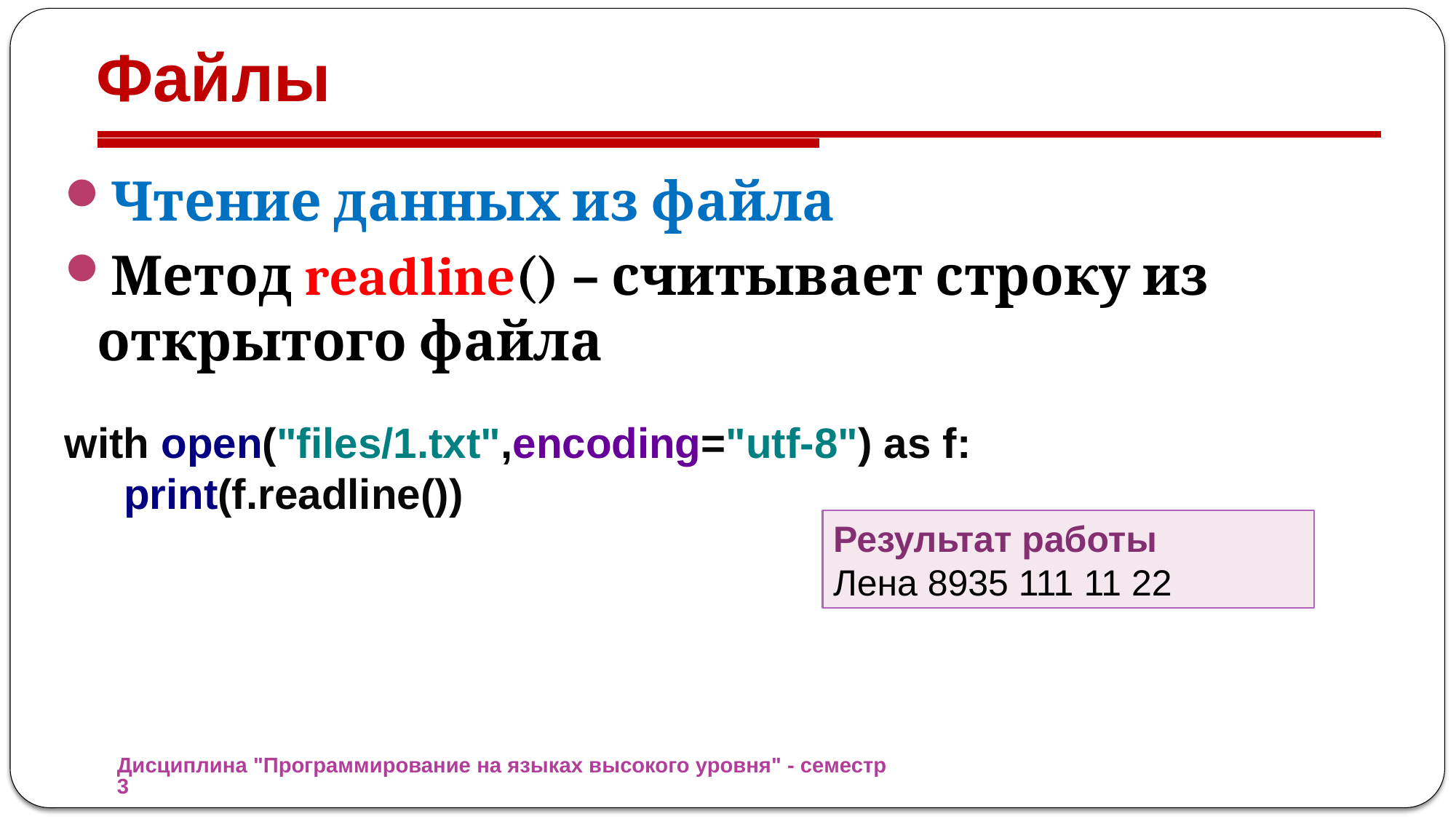

# Файлы
Чтение данных из файла
Метод readline() – считывает строку из открытого файла

with open("files/1.txt",encoding="utf-8") as f:
     print(f.readline())
Результат работы
Лена 8935 111 11 22
Дисциплина "Программирование на языках высокого уровня" - семестр 3